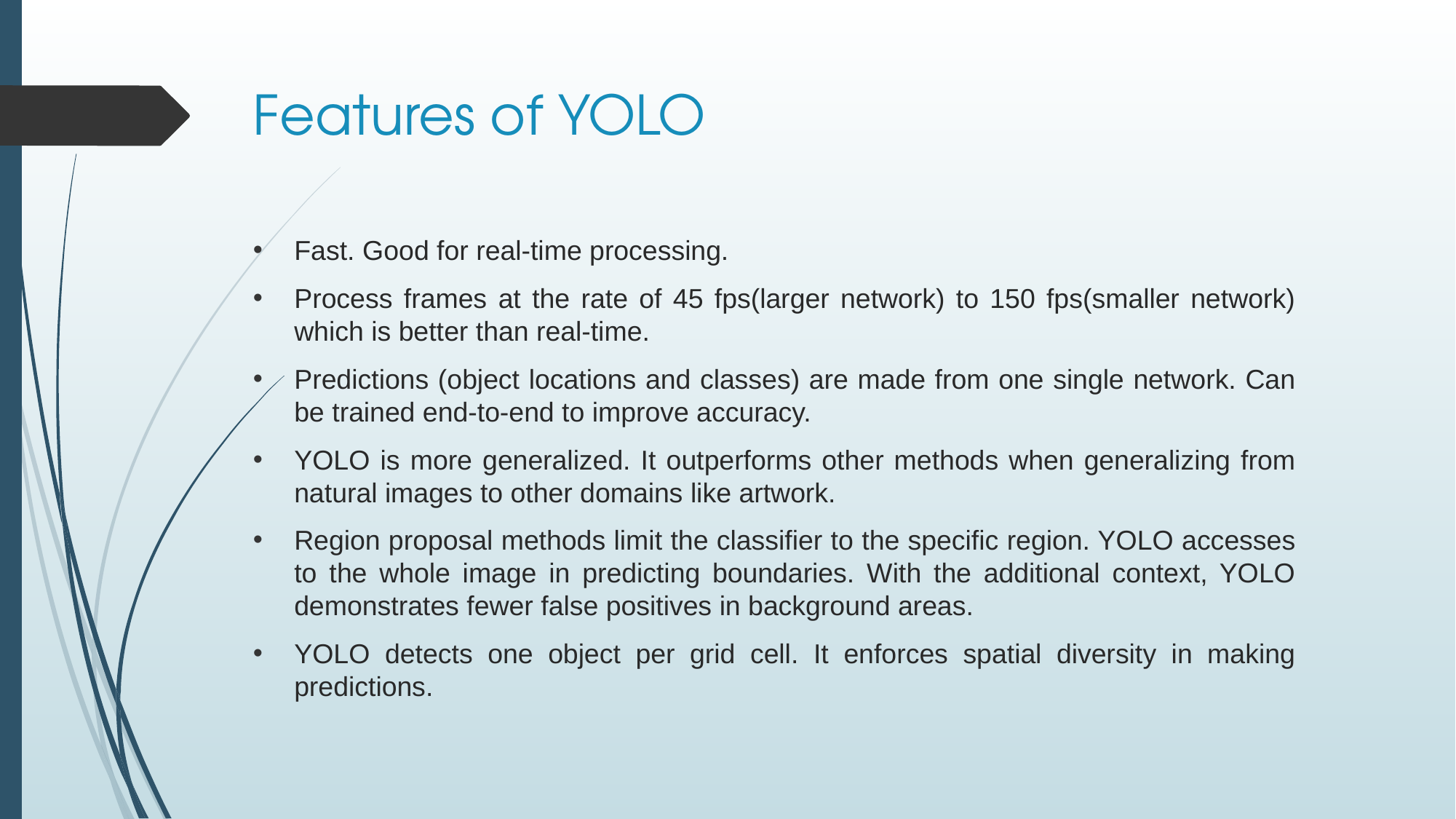

# Features of YOLO
Fast. Good for real-time processing.
Process frames at the rate of 45 fps(larger network) to 150 fps(smaller network) which is better than real-time.
Predictions (object locations and classes) are made from one single network. Can be trained end-to-end to improve accuracy.
YOLO is more generalized. It outperforms other methods when generalizing from natural images to other domains like artwork.
Region proposal methods limit the classifier to the specific region. YOLO accesses to the whole image in predicting boundaries. With the additional context, YOLO demonstrates fewer false positives in background areas.
YOLO detects one object per grid cell. It enforces spatial diversity in making predictions.